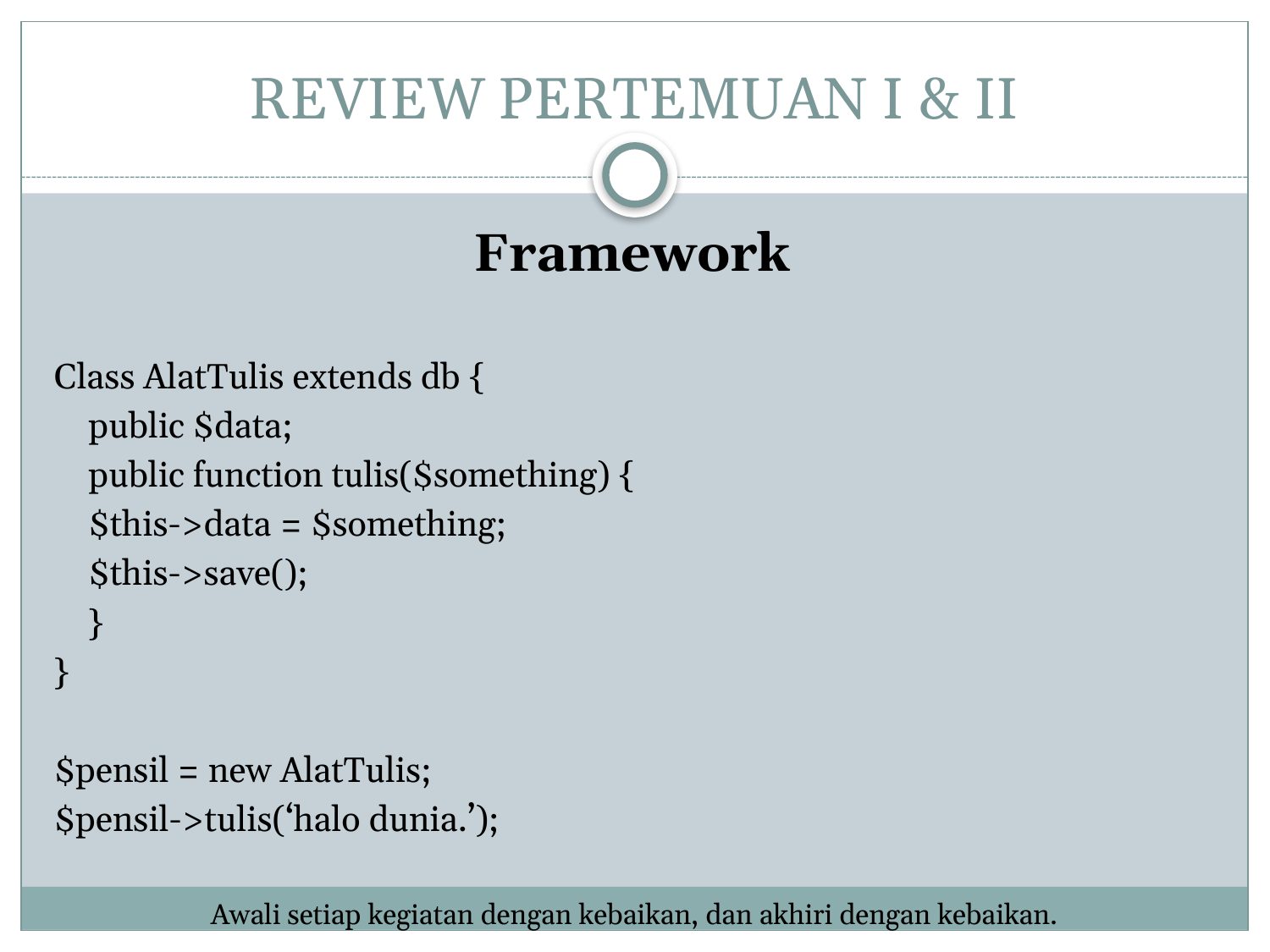

# REVIEW PERTEMUAN I & II
Framework

Class AlatTulis extends db {
	public $data;
	public function tulis($something) {
		$this->data = $something;
		$this->save();
	}
}

$pensil = new AlatTulis;
$pensil->tulis(‘halo dunia.’);
Awali setiap kegiatan dengan kebaikan, dan akhiri dengan kebaikan.